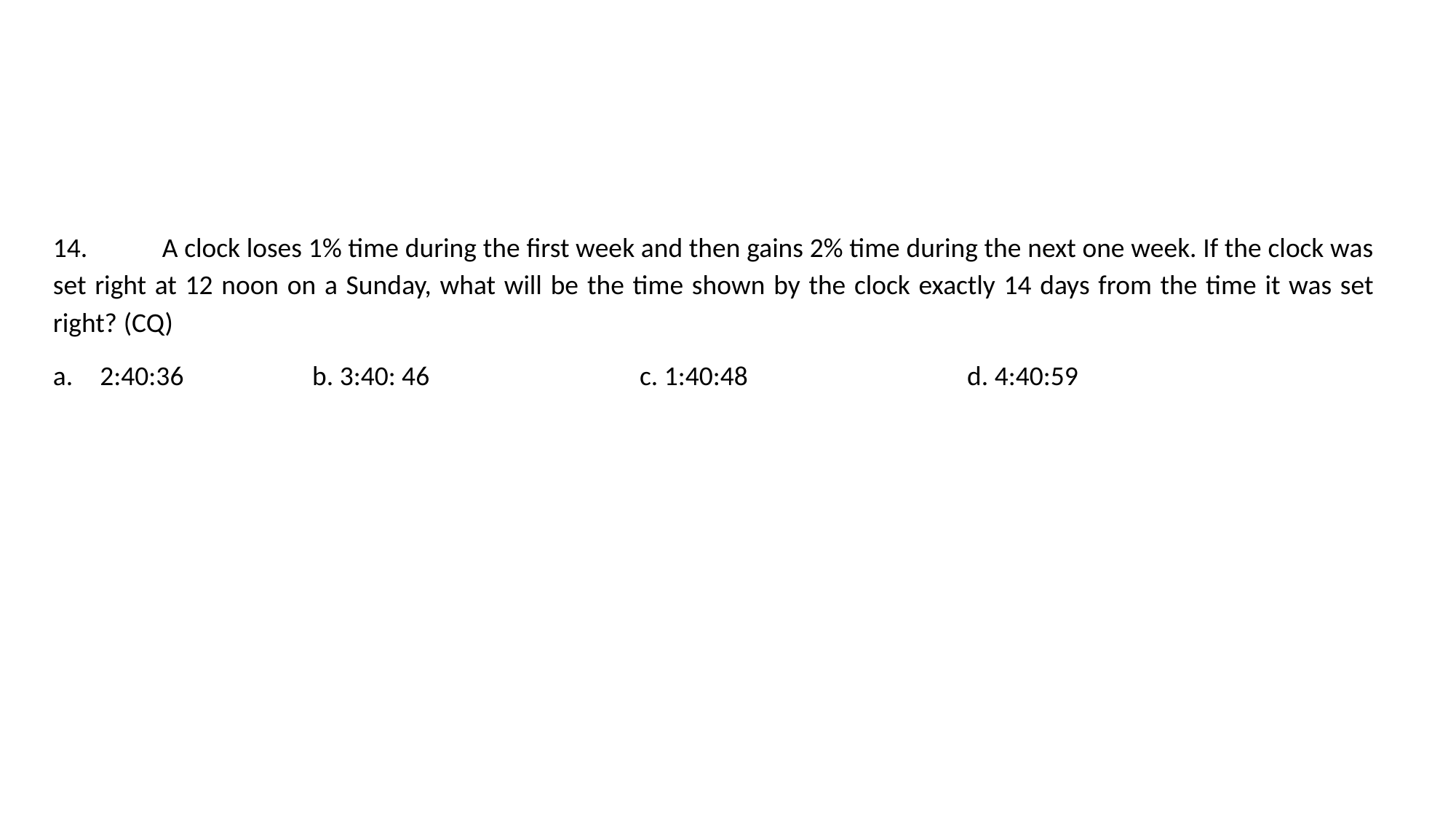

#
14.	A clock loses 1% time during the first week and then gains 2% time during the next one week. If the clock was set right at 12 noon on a Sunday, what will be the time shown by the clock exactly 14 days from the time it was set right? (CQ)
 2:40:36		b. 3:40: 46		c. 1:40:48			d. 4:40:59